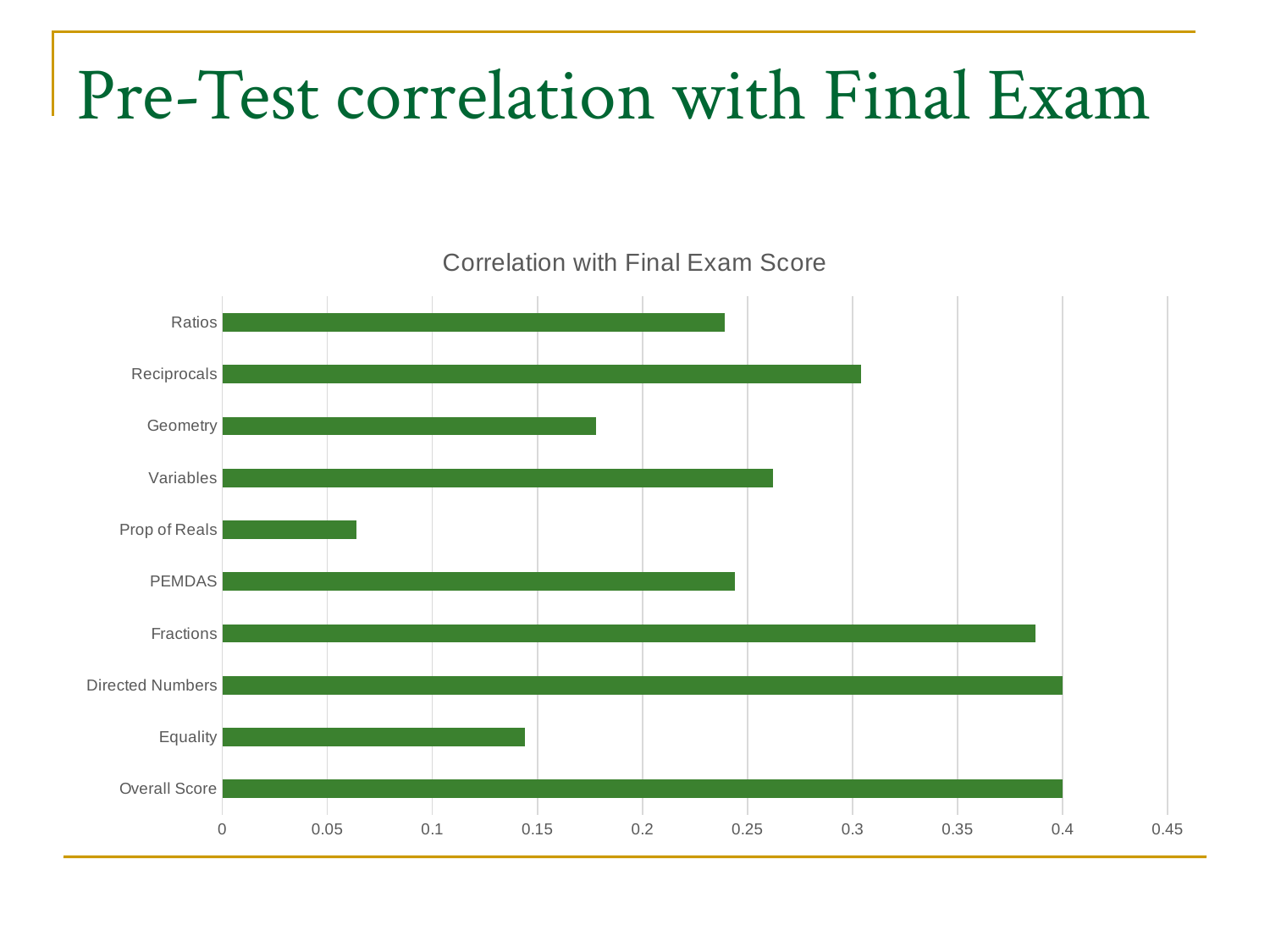

# Pre-Test correlation with Final Exam

### Chart:

| Category | Correlation with Final Exam Score |
|---|---|
| Overall Score | 0.4 |
| Equality | 0.144 |
| Directed Numbers | 0.4 |
| Fractions | 0.387 |
| PEMDAS | 0.244 |
| Prop of Reals | 0.064 |
| Variables | 0.262 |
| Geometry | 0.178 |
| Reciprocals | 0.304 |
| Ratios | 0.239 |